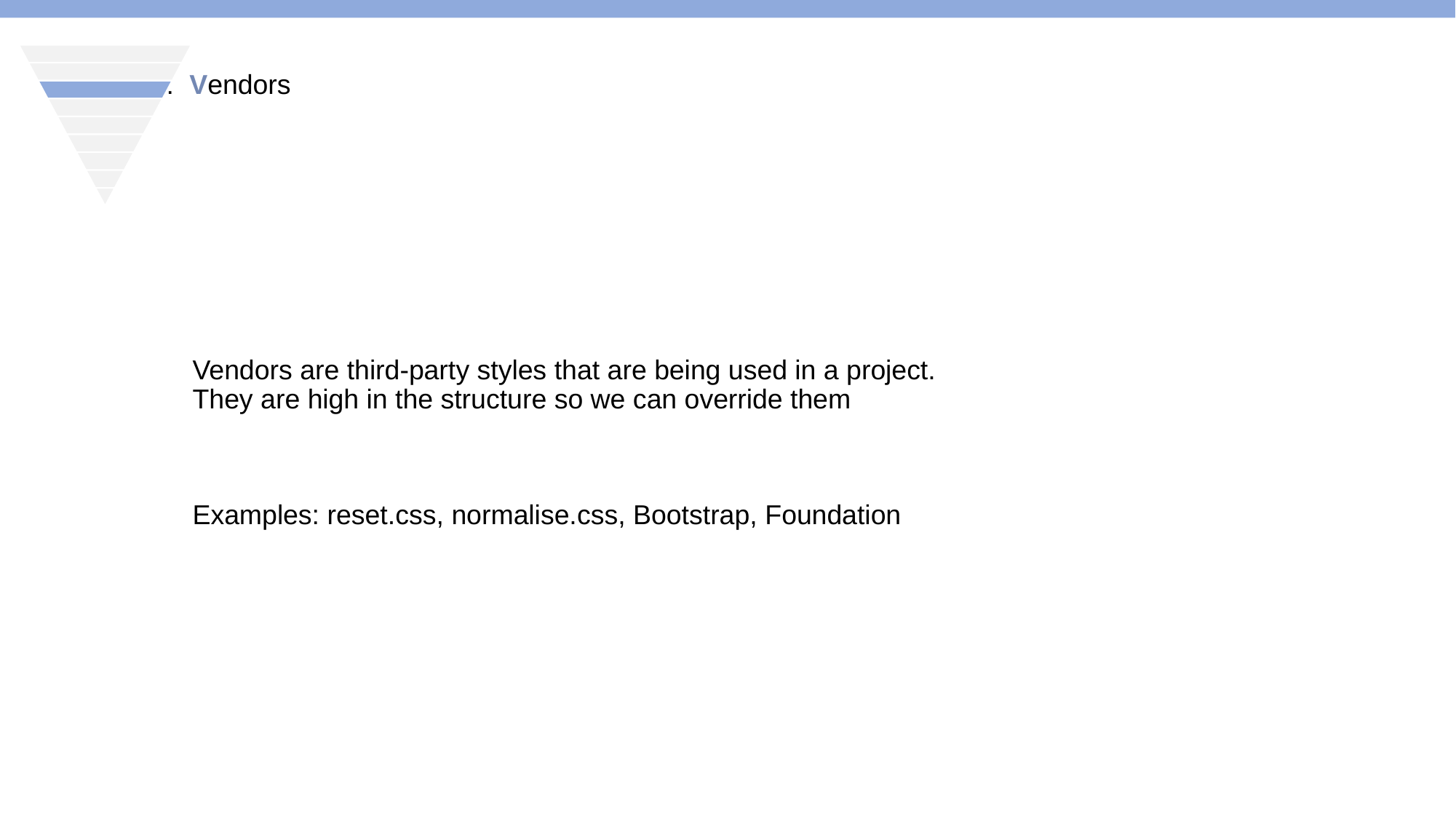

TCSS:  Vendors
Vendors are third-party styles that are being used in a project.
They are high in the structure so we can override them
Examples: reset.css, normalise.css, Bootstrap, Foundation